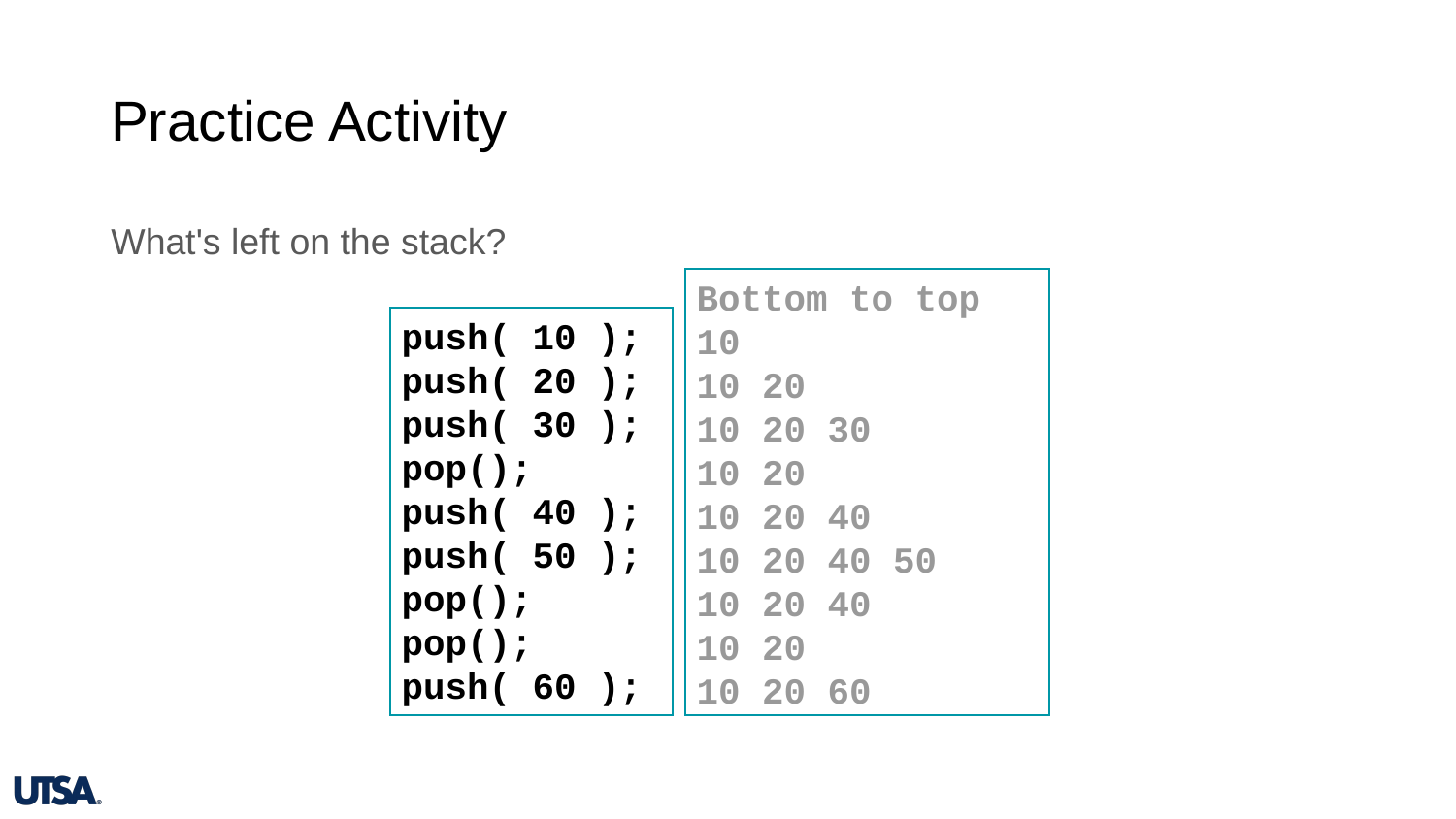

# Practice Activity
What's left on the stack?
Bottom to top
10
10 20
10 20 30
10 20
10 20 40
10 20 40 50
10 20 40
10 20
10 20 60

push( 10 );
push( 20 );
push( 30 );
pop();
push( 40 );
push( 50 );
pop();
pop();
push( 60 );